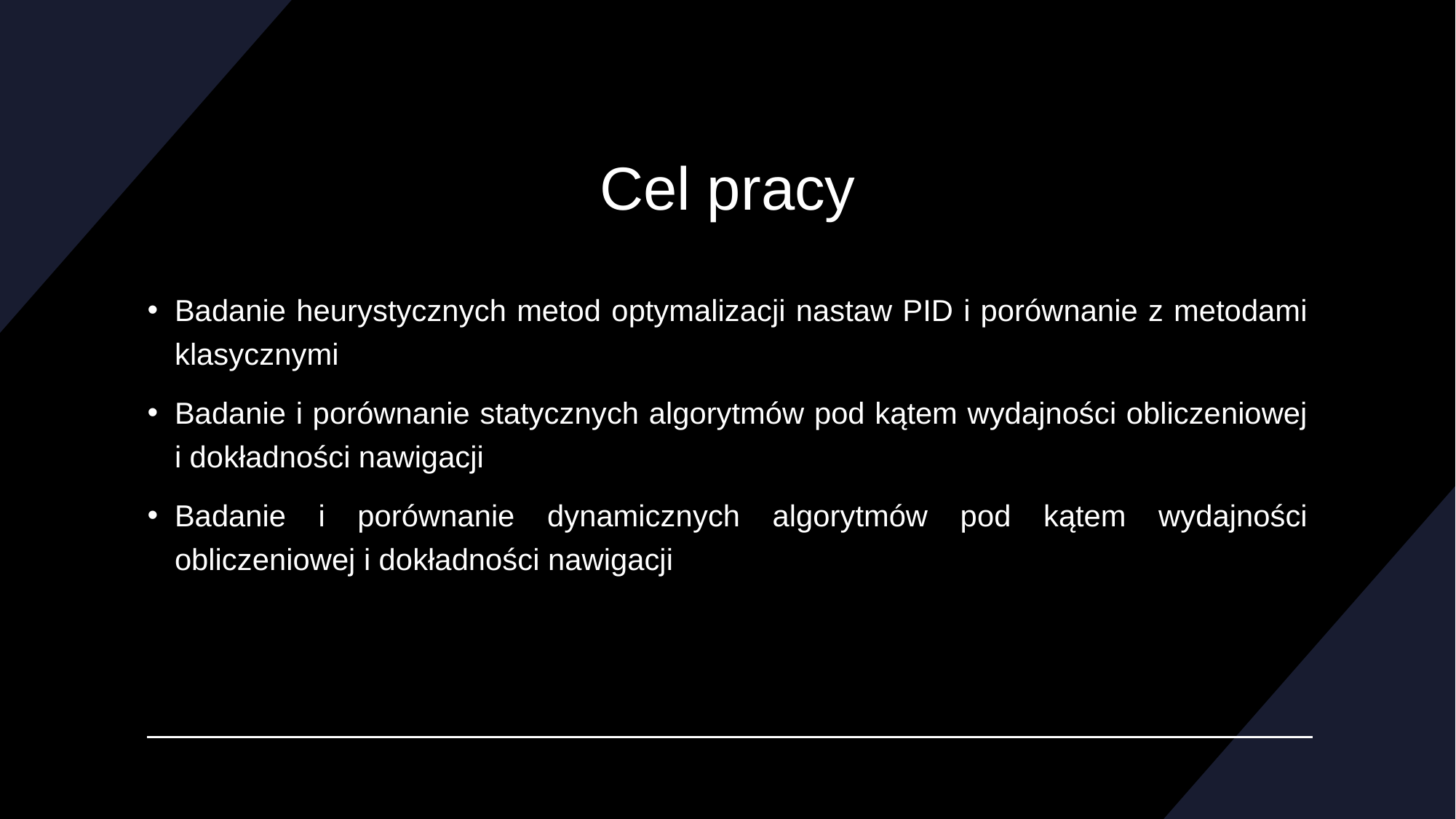

# Cel pracy
Badanie heurystycznych metod optymalizacji nastaw PID i porównanie z metodami klasycznymi
Badanie i porównanie statycznych algorytmów pod kątem wydajności obliczeniowej i dokładności nawigacji
Badanie i porównanie dynamicznych algorytmów pod kątem wydajności obliczeniowej i dokładności nawigacji